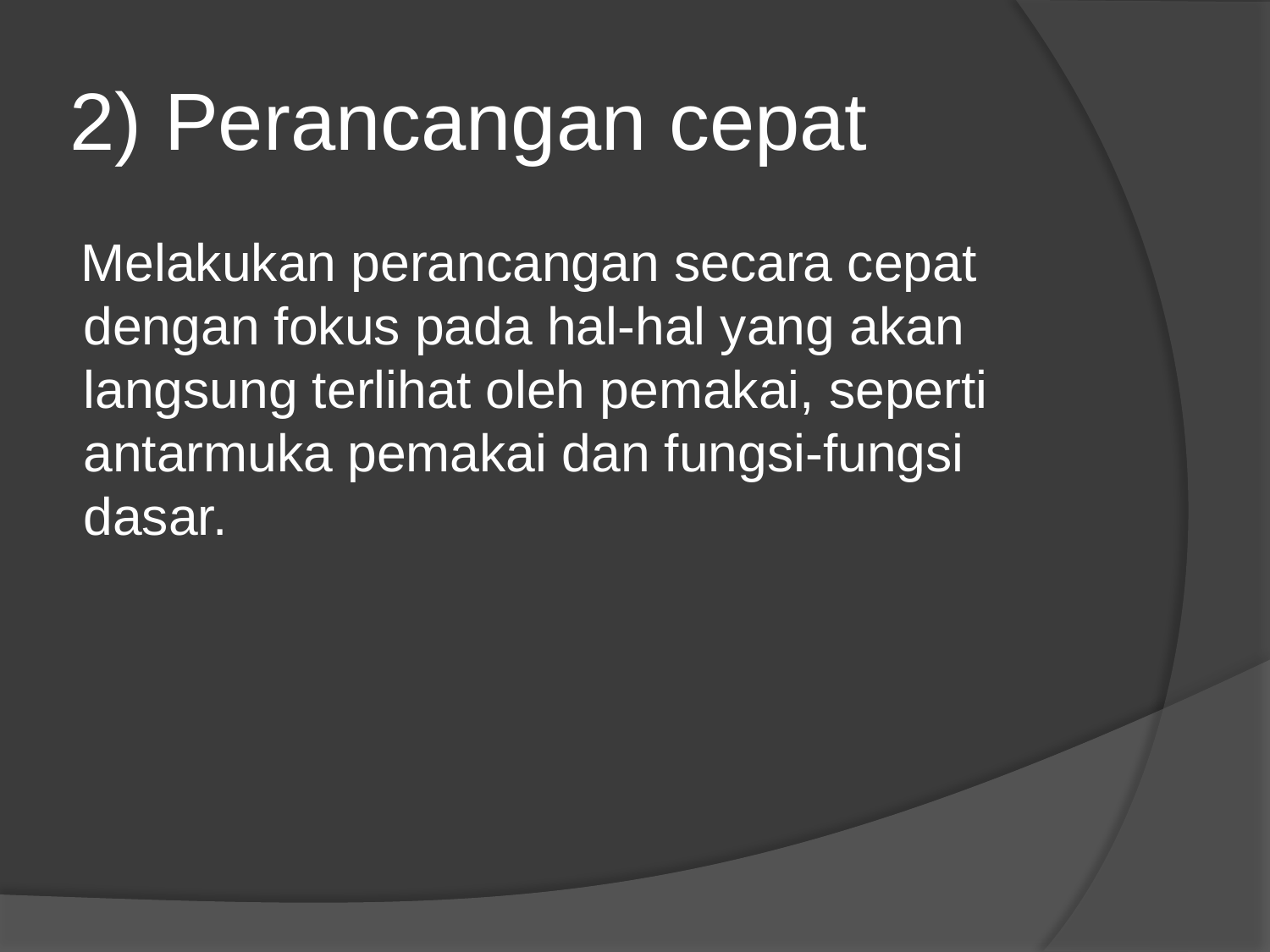

# 2) Perancangan cepat
Melakukan perancangan secara cepat dengan fokus pada hal-hal yang akan langsung terlihat oleh pemakai, seperti antarmuka pemakai dan fungsi-fungsi dasar.